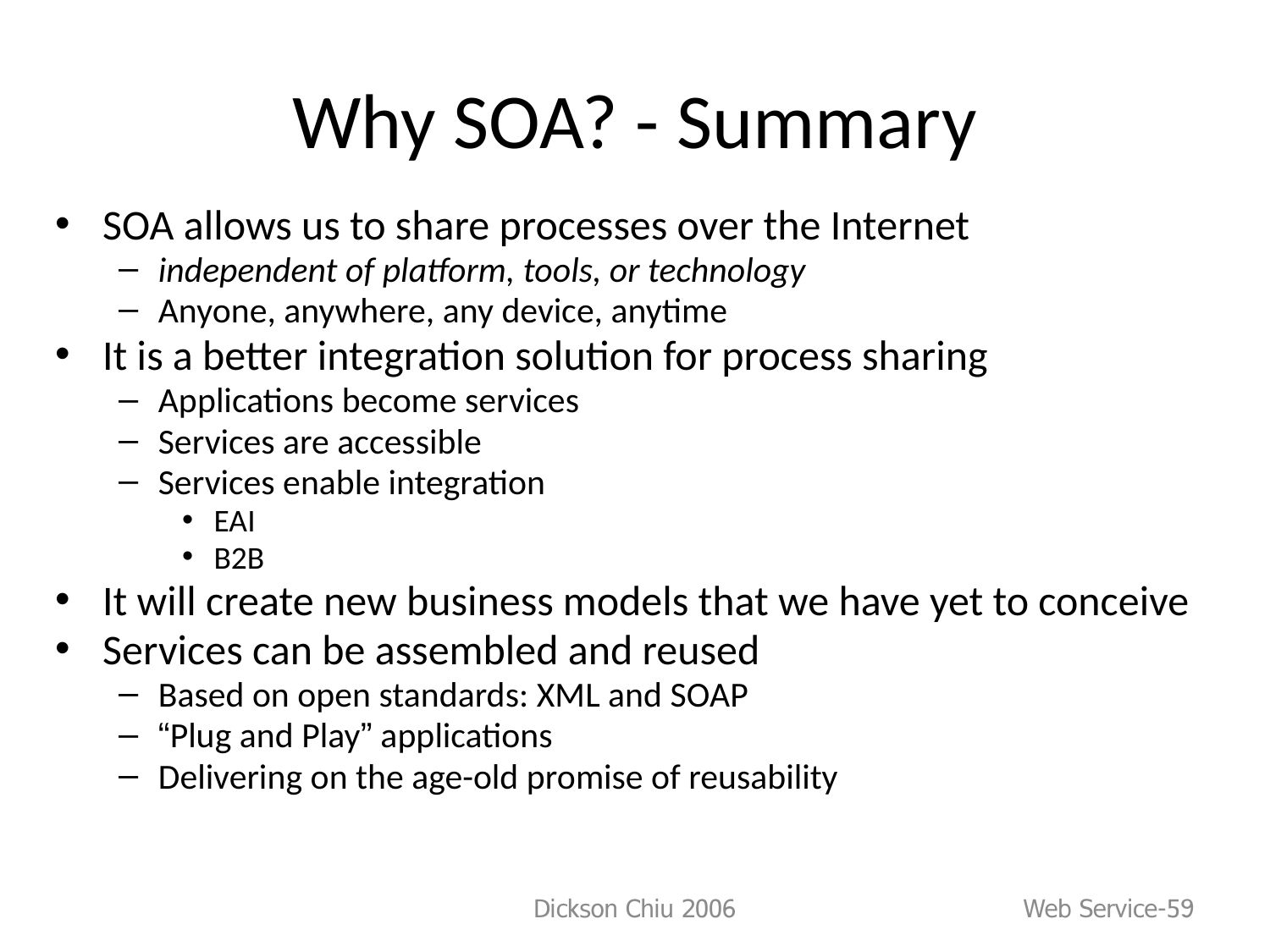

# Why SOA? - Summary
SOA allows us to share processes over the Internet
independent of platform, tools, or technology
Anyone, anywhere, any device, anytime
It is a better integration solution for process sharing
Applications become services
Services are accessible
Services enable integration
EAI
B2B
It will create new business models that we have yet to conceive
Services can be assembled and reused
Based on open standards: XML and SOAP
“Plug and Play” applications
Delivering on the age-old promise of reusability
Dickson Chiu 2006
Web Service-59